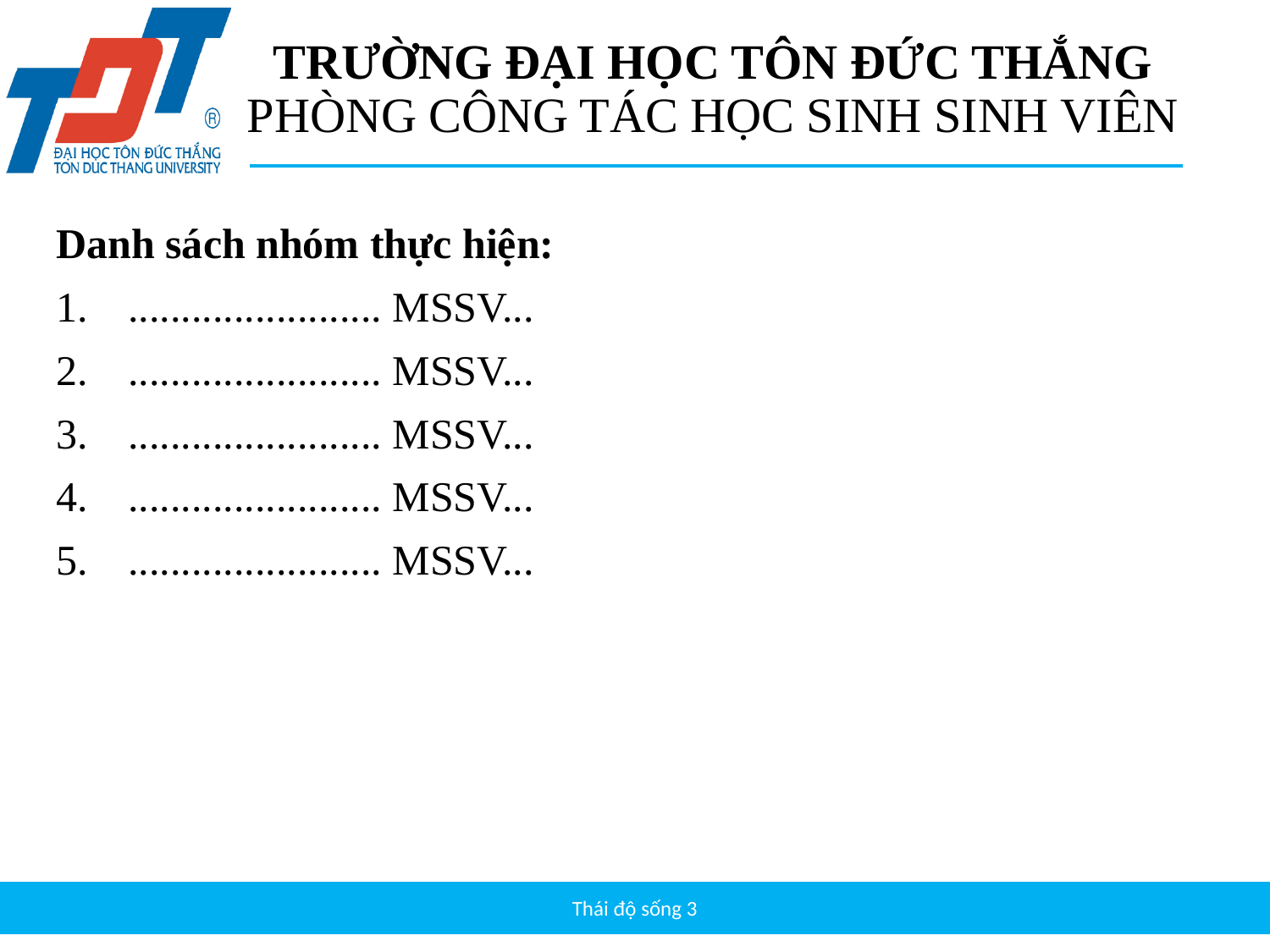

# TRƯỜNG ĐẠI HỌC TÔN ĐỨC THẮNG PHÒNG CÔNG TÁC HỌC SINH SINH VIÊN
Danh sách nhóm thực hiện:
........................ MSSV...
........................ MSSV...
........................ MSSV...
........................ MSSV...
........................ MSSV...

Thái độ sống 3